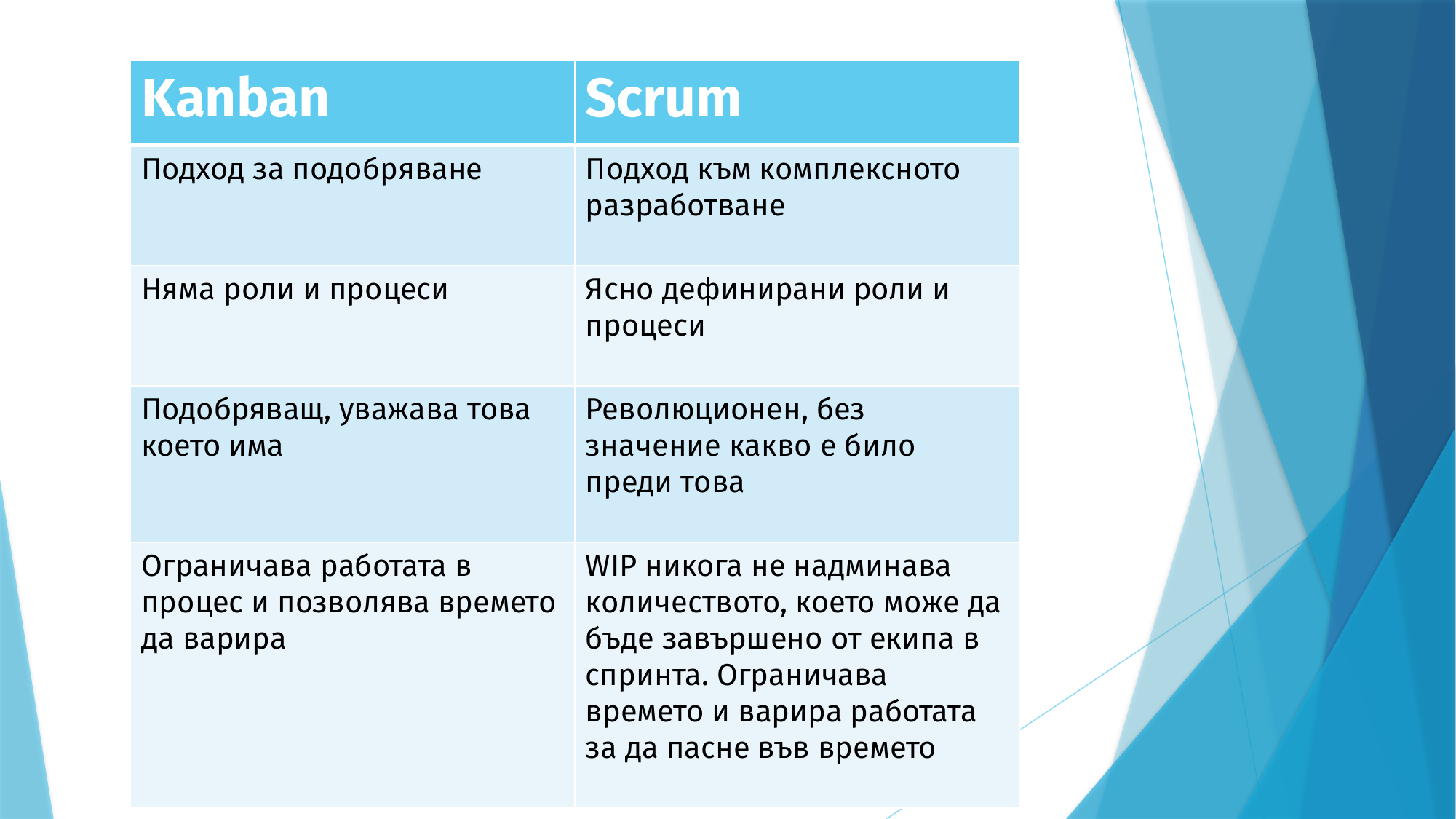

| Kanban | Scrum |
| --- | --- |
| Подход за подобряване | Подход към комплексното разработване |
| Няма роли и процеси | Ясно дефинирани роли и процеси |
| Подобряващ, уважава това което има | Революционен, без значение какво е било преди това |
| Ограничава работата в процес и позволява времето да варира | WIP никога не надминава количеството, което може да бъде завършено от екипа в спринта. Ограничава времето и варира работата за да пасне във времето |